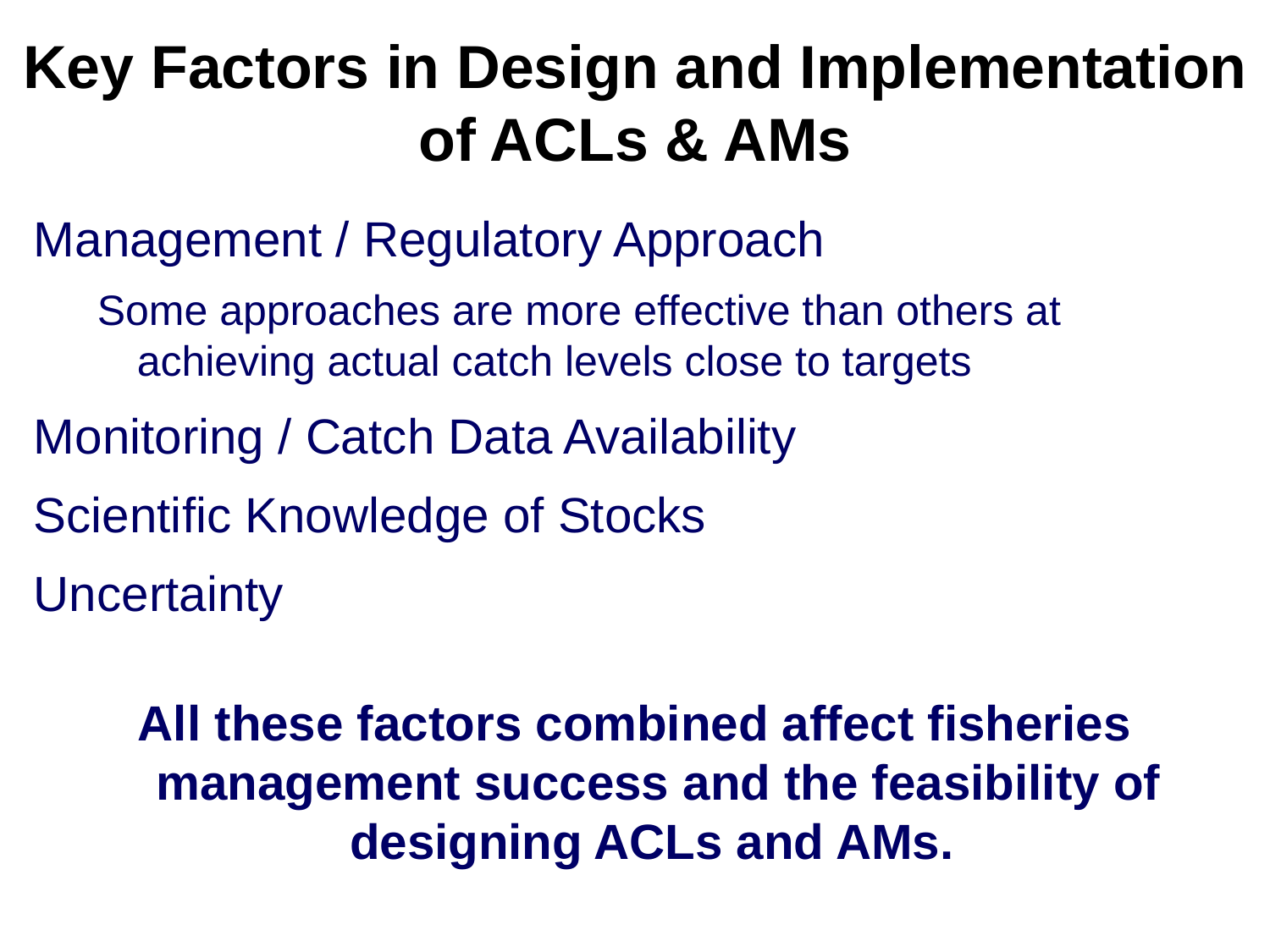

Key Factors in Design and Implementation of ACLs & AMs
Management / Regulatory Approach
Some approaches are more effective than others at achieving actual catch levels close to targets
Monitoring / Catch Data Availability
Scientific Knowledge of Stocks
Uncertainty

All these factors combined affect fisheries management success and the feasibility of designing ACLs and AMs.